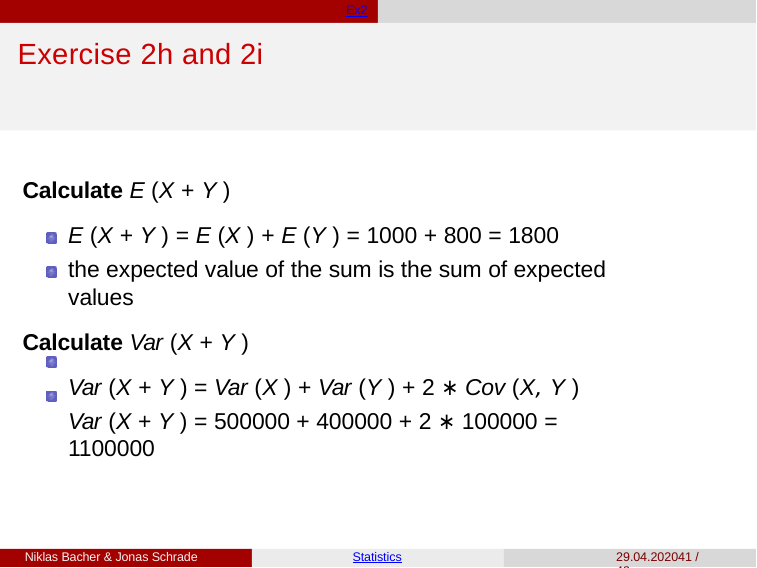

Ex2
# Exercise 2h and 2i
Calculate E (X + Y )
E (X + Y ) = E (X ) + E (Y ) = 1000 + 800 = 1800
the expected value of the sum is the sum of expected values
Calculate Var (X + Y )
Var (X + Y ) = Var (X ) + Var (Y ) + 2 ∗ Cov (X, Y )
Var (X + Y ) = 500000 + 400000 + 2 ∗ 100000 = 1100000

Niklas Bacher & Jonas Schrade

Statistics
29.04.202041 / 43